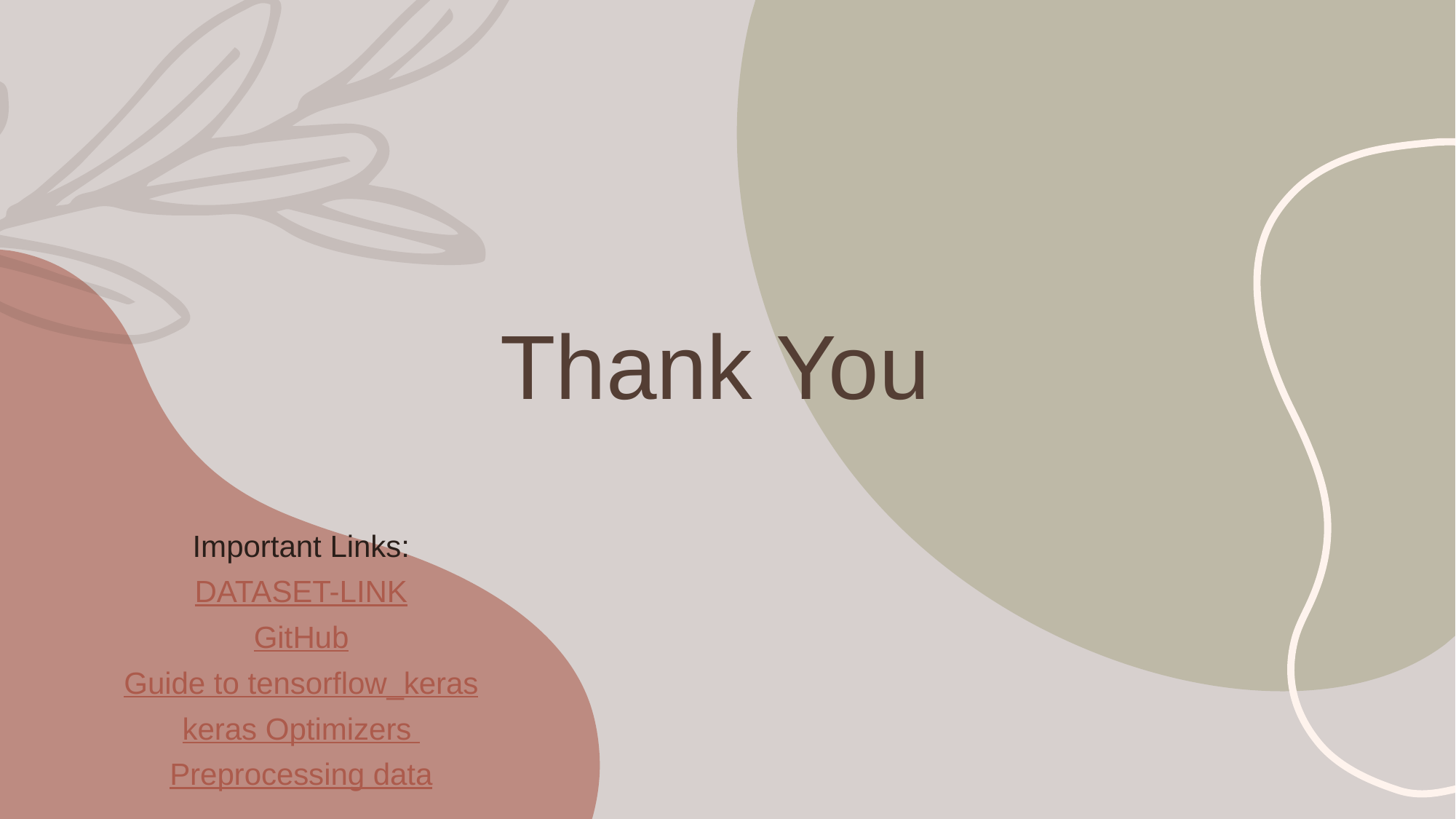

# Thank You
Important Links:
DATASET-LINK
GitHub
Guide to tensorflow_keras
keras Optimizers
Preprocessing data